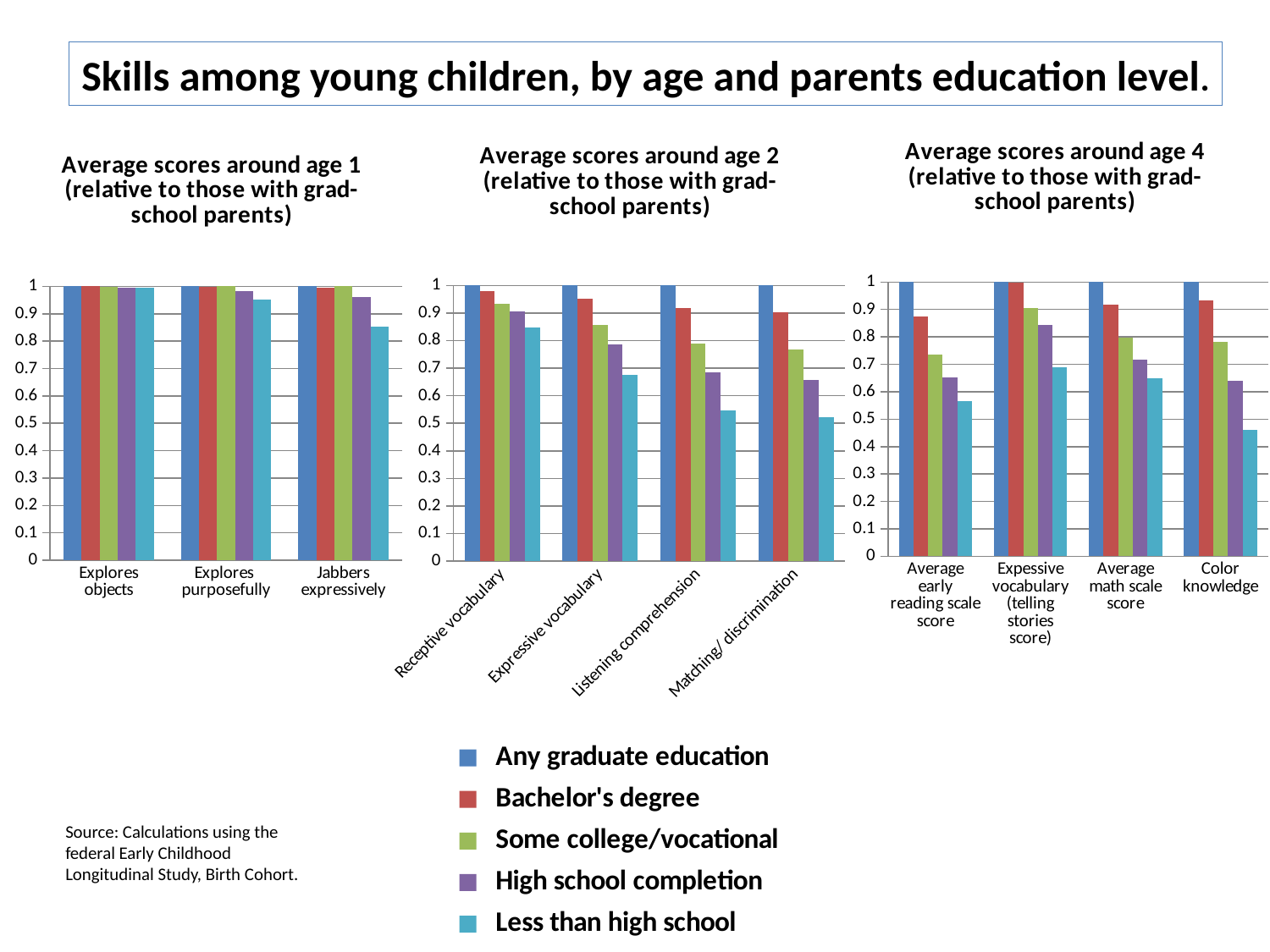

Skills among young children, by age and parents education level.

### Chart: Average scores around age 1
(relative to those with grad-school parents)

| Category |   Any graduate education |   Bachelor's degree |   Some college/vocational |   High school completion |   Less than high school |
|---|---|---|---|---|---|
| Explores objects | 1.0 | 1.000355668815213 | 0.9993843173358776 | 0.9964247336447573 | 0.9957892679785025 |
| Explores  purposefully | 1.0 | 0.9982132379517865 | 1.0040830518877621 | 0.9825008067563016 | 0.952323361775463 |
| Jabbers expressively | 1.0 | 0.9947788909462767 | 1.0146521005336249 | 0.9613000747594457 | 0.8533639725331245 |

### Chart: Average scores around age 4
(relative to those with grad-school parents)

| Category |   Any graduate education |   Bachelor's degree |   Some college/vocational |   High school completion |   Less than high school |
|---|---|---|---|---|---|
| Average early reading scale score | 1.0 | 0.8738804635475383 | 0.7363010904591497 | 0.653477123454185 | 0.5659333301378087 |
| Expessive vocabulary (telling stories score) | 1.0 | 0.9987078346028296 | 0.9058035080664235 | 0.8421665799309256 | 0.6903375153758816 |
| Average math scale score | 1.0 | 0.9161324907977926 | 0.7969540968297537 | 0.7159948286282666 | 0.6503065377936766 |
| Color knowledge | 1.0 | 0.9332690371751737 | 0.7820160544486423 | 0.6414445459150374 | 0.4603130291409133 |

### Chart: Average scores around age 2
(relative to those with grad-school parents)

| Category |   Any graduate education |   Bachelor's degree |   Some college/vocational |   High school completion |   Less than high school |
|---|---|---|---|---|---|
| Receptive vocabulary | 1.0 | 0.9801605569006221 | 0.933719088544352 | 0.9059092017414515 | 0.8473905228140356 |
| Expressive vocabulary | 1.0 | 0.9509035356874876 | 0.8562150170459926 | 0.7847311475660257 | 0.6760170970487989 |
| Listening comprehension | 1.0 | 0.9164870692206464 | 0.7885276932481803 | 0.6850972568329501 | 0.5477617211359366 |
| Matching/ discrimination | 1.0 | 0.9034247362732492 | 0.7682974850733798 | 0.6565164814028747 | 0.5206517600098457 |
Source: Calculations using the federal Early Childhood Longitudinal Study, Birth Cohort.